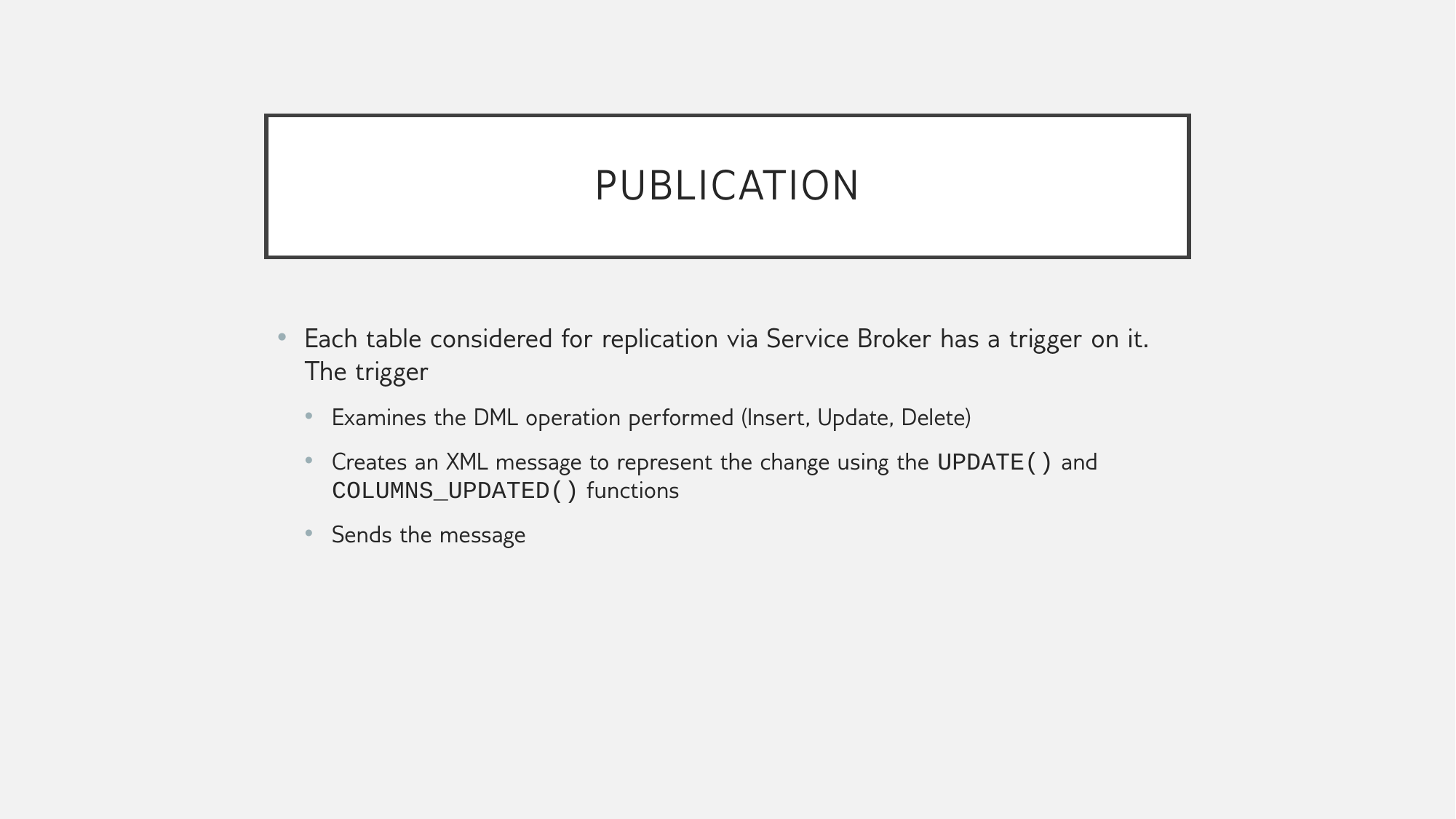

# Publication
Each table considered for replication via Service Broker has a trigger on it. The trigger
Examines the DML operation performed (Insert, Update, Delete)
Creates an XML message to represent the change using the UPDATE() and COLUMNS_UPDATED() functions
Sends the message